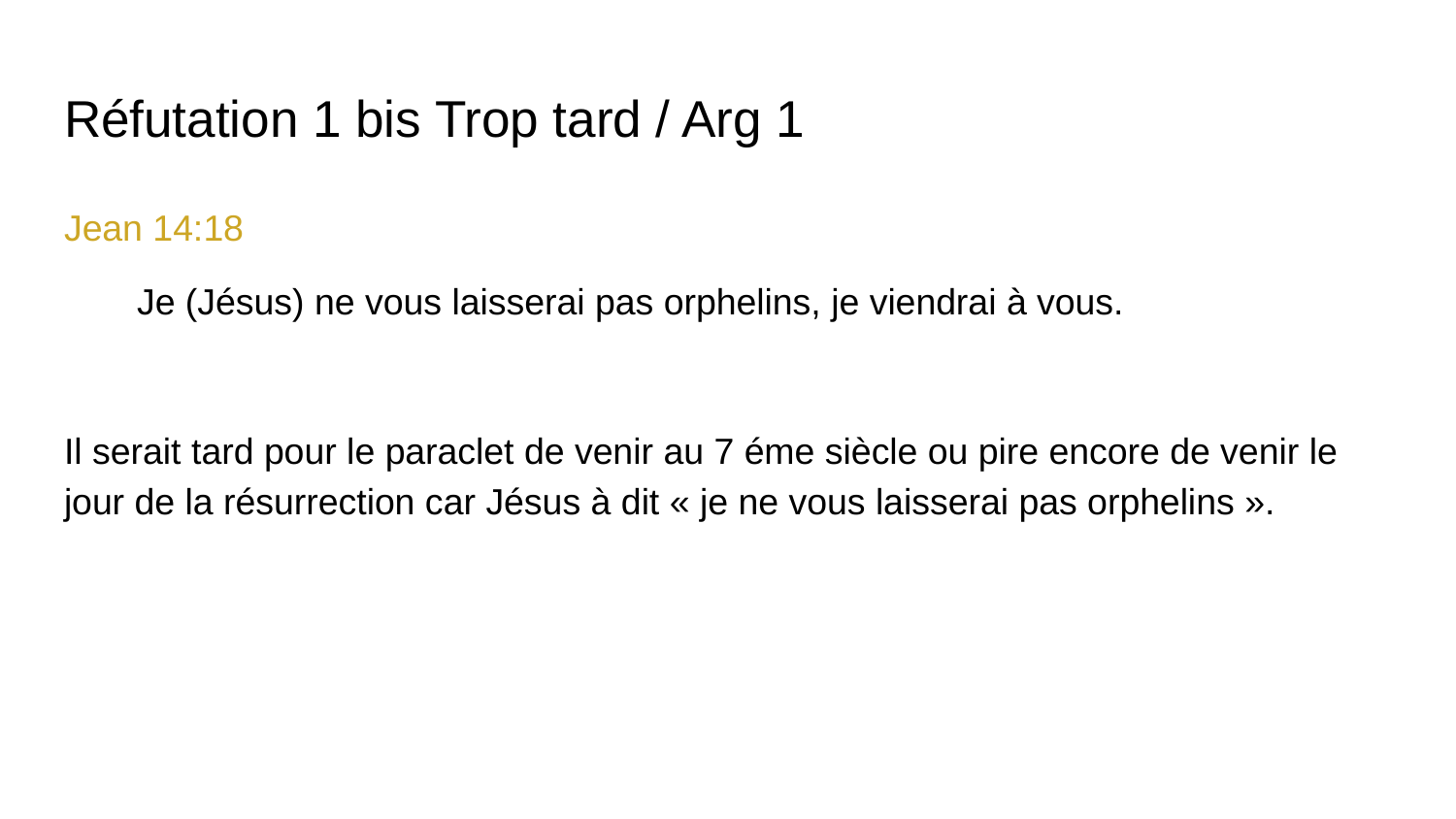

# Réfutation 1 bis Trop tard / Arg 1
Jean 14:18
Je (Jésus) ne vous laisserai pas orphelins, je viendrai à vous.

Il serait tard pour le paraclet de venir au 7 éme siècle ou pire encore de venir le jour de la résurrection car Jésus à dit « je ne vous laisserai pas orphelins ».